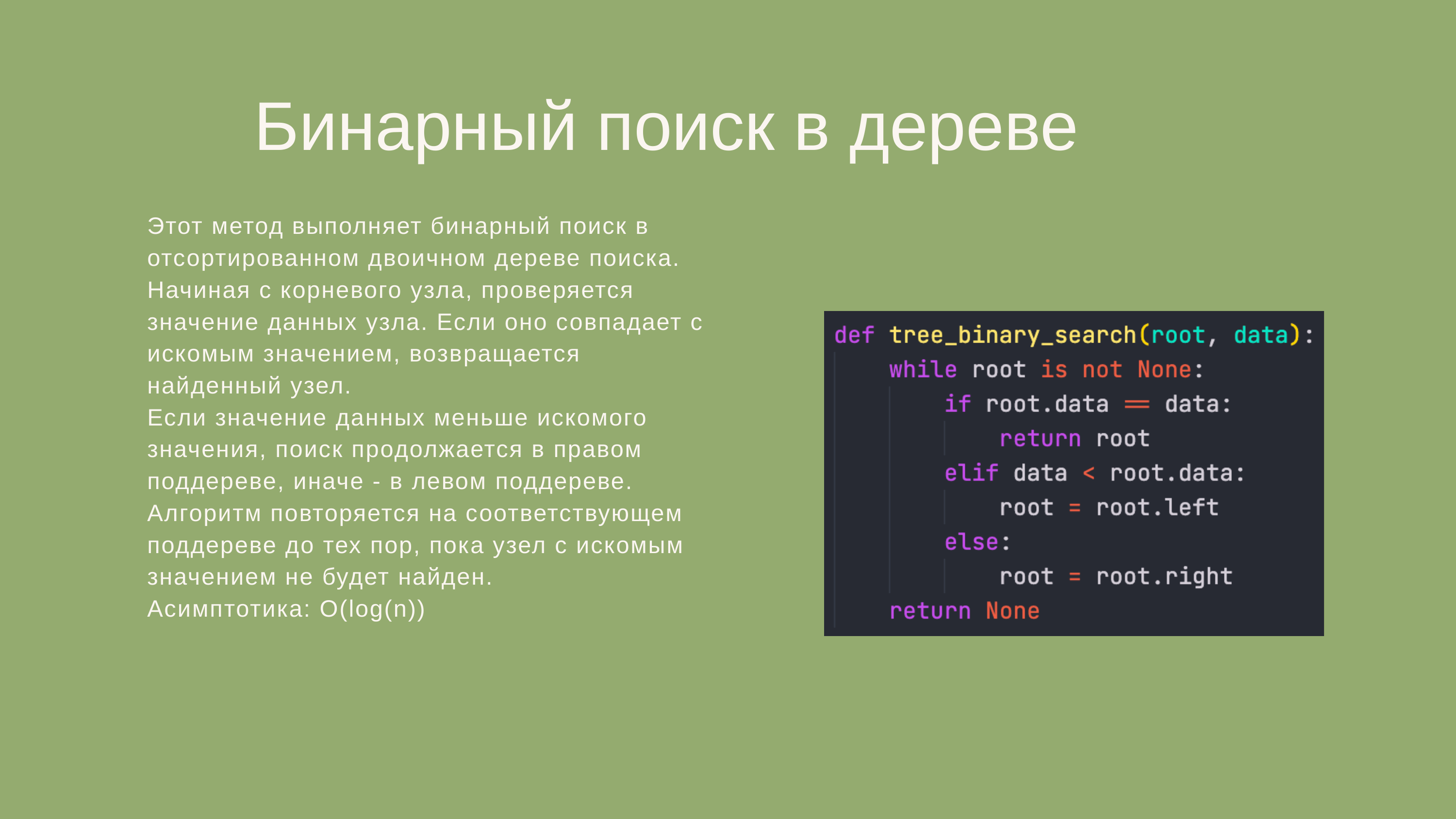

Бинарный поиск в дереве
Этот метод выполняет бинарный поиск в отсортированном двоичном дереве поиска.
Начиная с корневого узла, проверяется значение данных узла. Если оно совпадает с искомым значением, возвращается найденный узел.
Если значение данных меньше искомого значения, поиск продолжается в правом поддереве, иначе - в левом поддереве.
Алгоритм повторяется на соответствующем поддереве до тех пор, пока узел с искомым значением не будет найден.
Асимптотика: O(log(n))